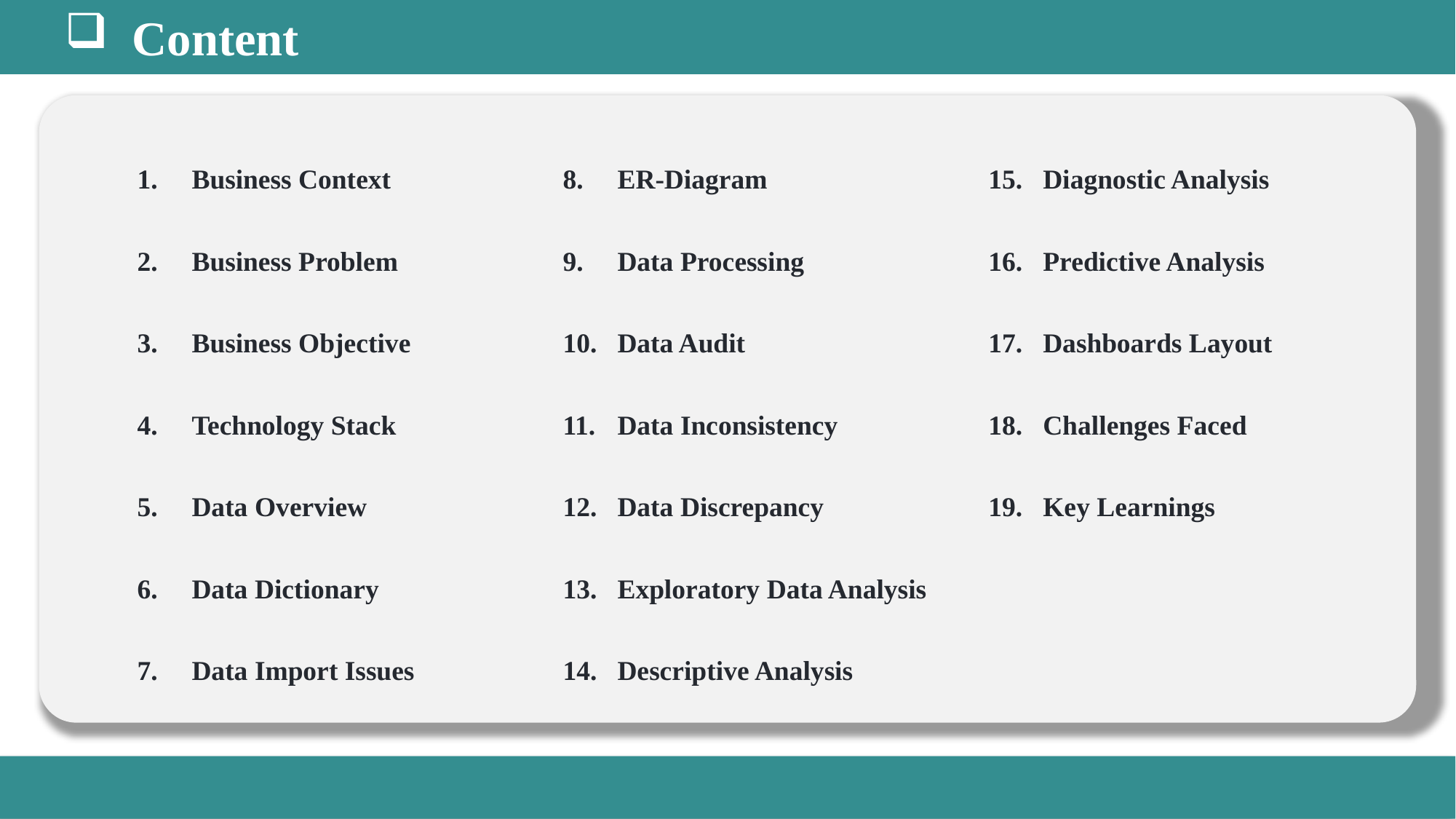

Content

Diagnostic Analysis
Predictive Analysis
Dashboards Layout
Challenges Faced
Key Learnings
ER-Diagram
Data Processing
Data Audit
Data Inconsistency
Data Discrepancy
Exploratory Data Analysis
Descriptive Analysis
Business Context
Business Problem
Business Objective
Technology Stack
Data Overview
Data Dictionary
Data Import Issues